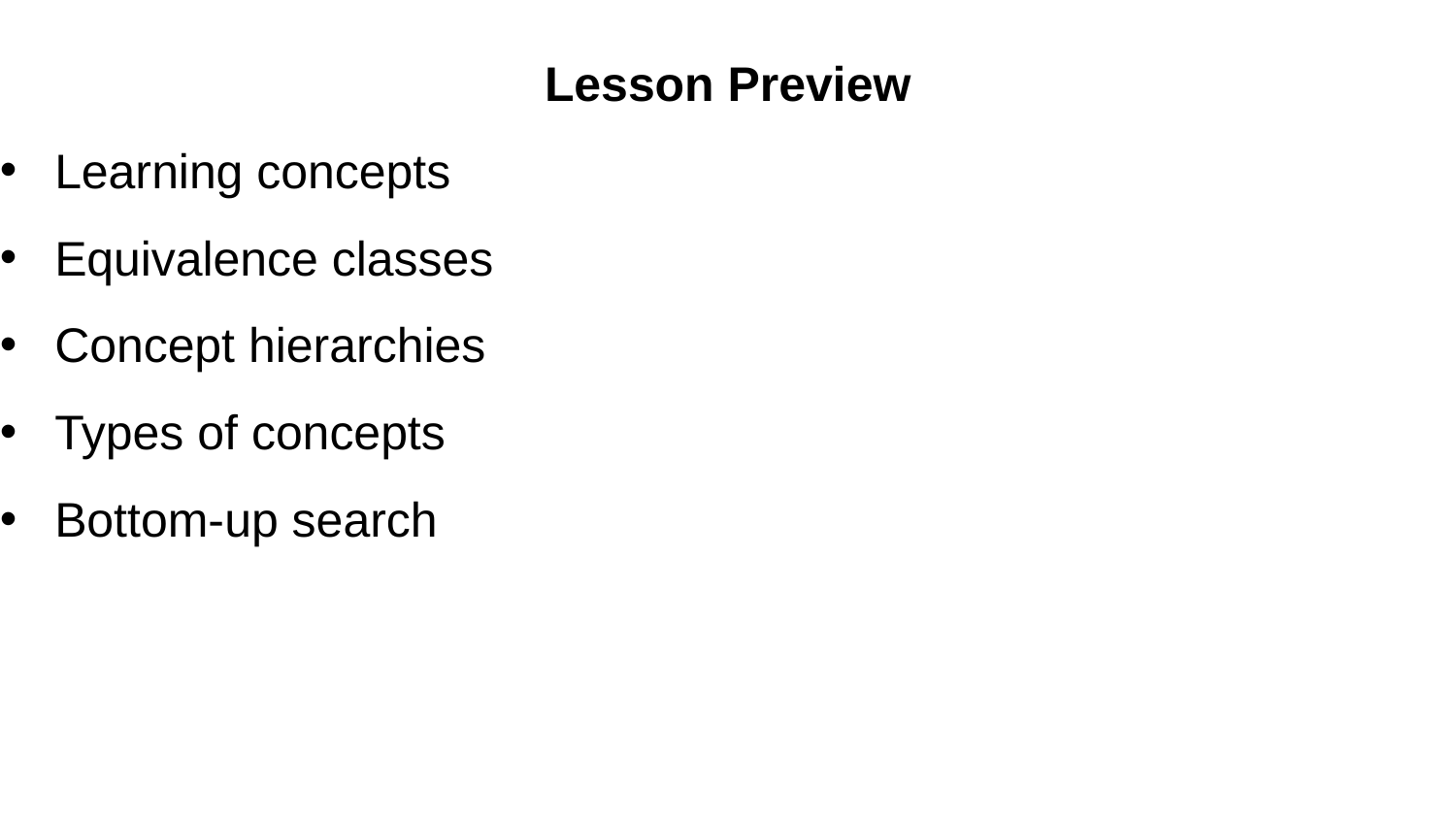

Lesson Preview

Learning concepts
Equivalence classes
Concept hierarchies

Types of concepts

Bottom-up search